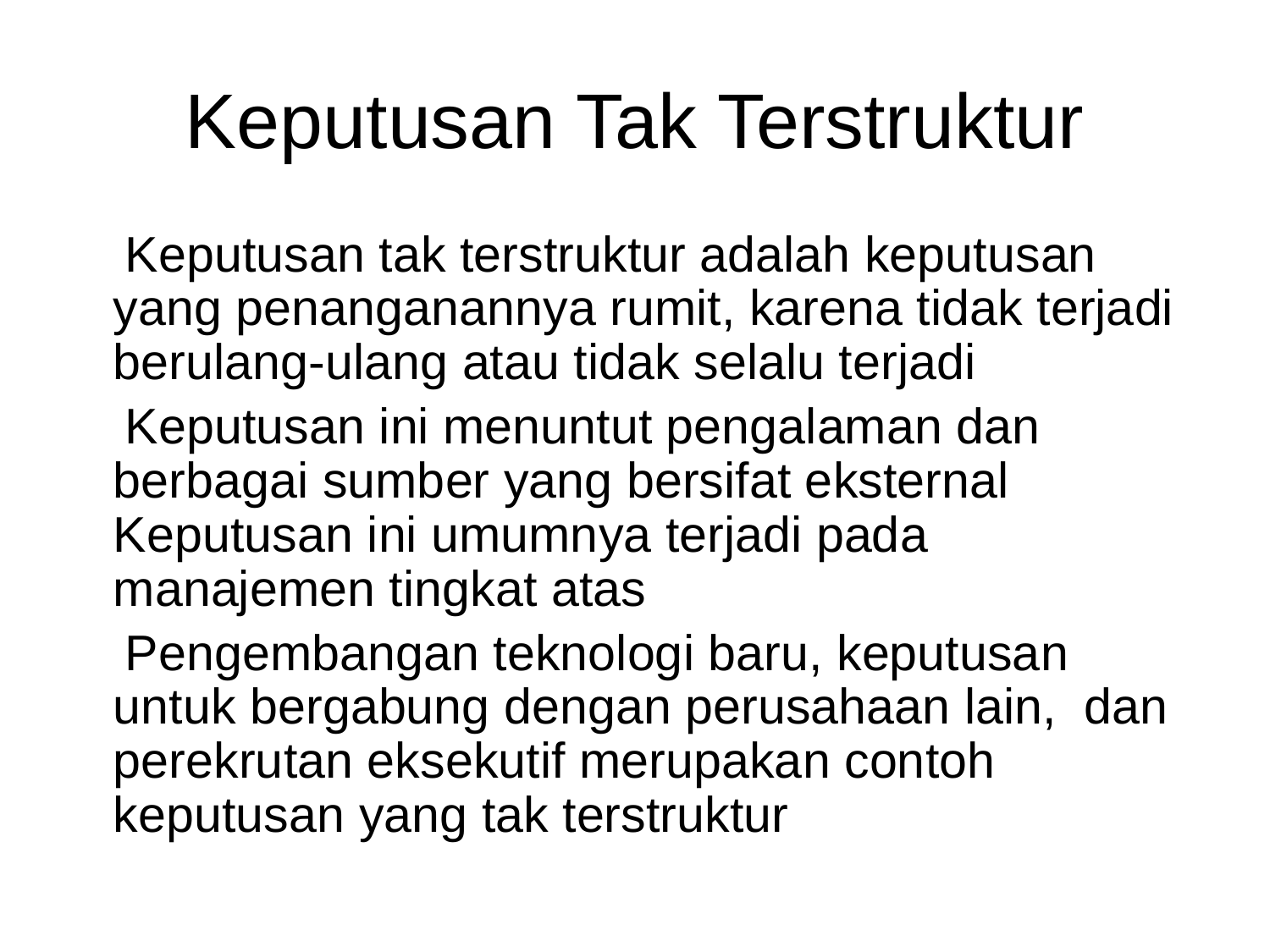

# Keputusan Tak Terstruktur
Keputusan tak terstruktur adalah keputusan yang penanganannya rumit, karena tidak terjadi berulang-ulang atau tidak selalu terjadi
Keputusan ini menuntut pengalaman dan berbagai sumber yang bersifat eksternal Keputusan ini umumnya terjadi pada manajemen tingkat atas
Pengembangan teknologi baru, keputusan untuk bergabung dengan perusahaan lain,  dan perekrutan eksekutif merupakan contoh keputusan yang tak terstruktur